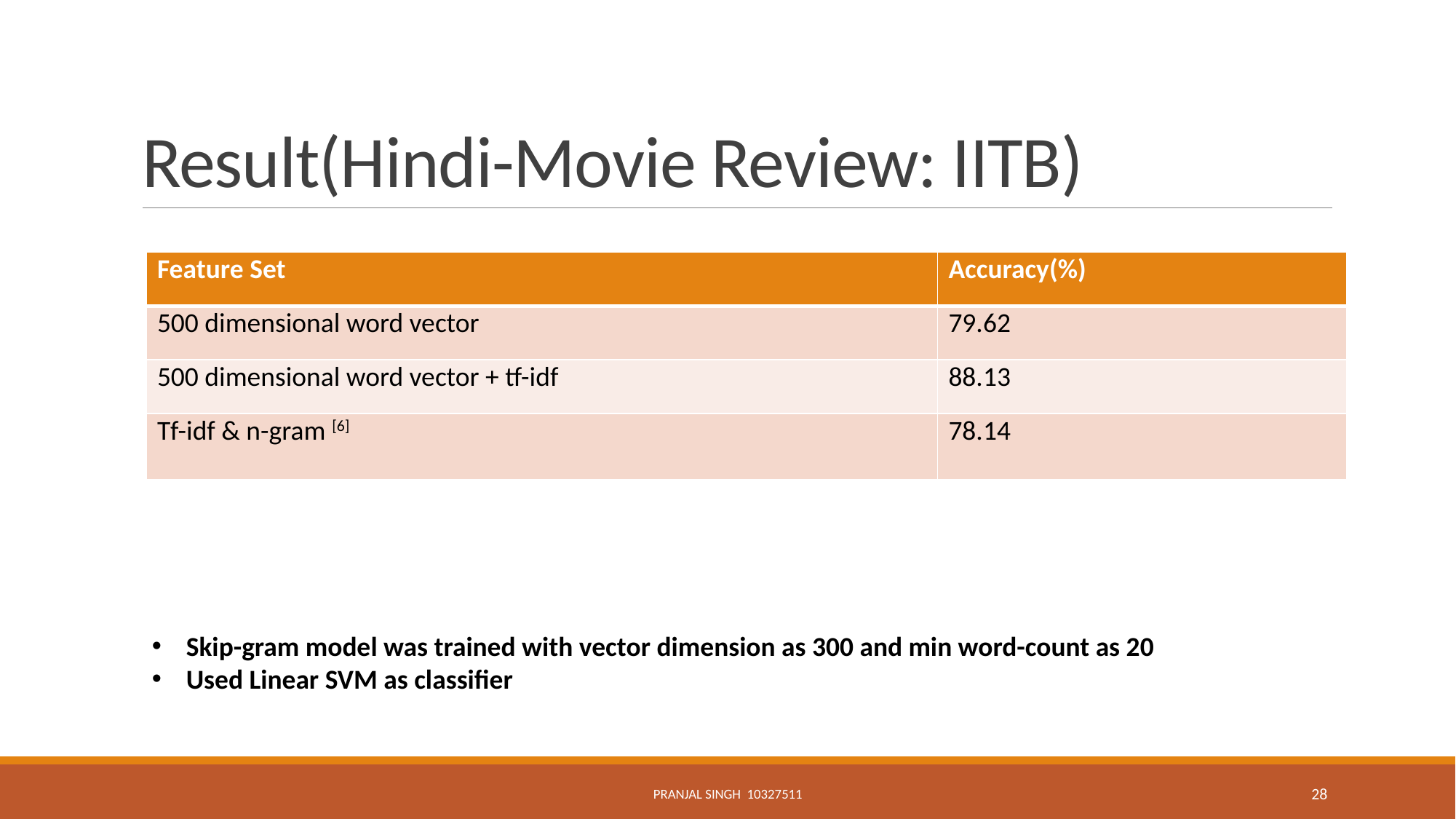

# Result(Hindi-Movie Review: IITB)
| Feature Set | Accuracy(%) |
| --- | --- |
| 500 dimensional word vector | 79.62 |
| 500 dimensional word vector + tf-idf | 88.13 |
| Tf-idf & n-gram [6] | 78.14 |
Skip-gram model was trained with vector dimension as 300 and min word-count as 20
Used Linear SVM as classifier
Pranjal Singh  10327511
28